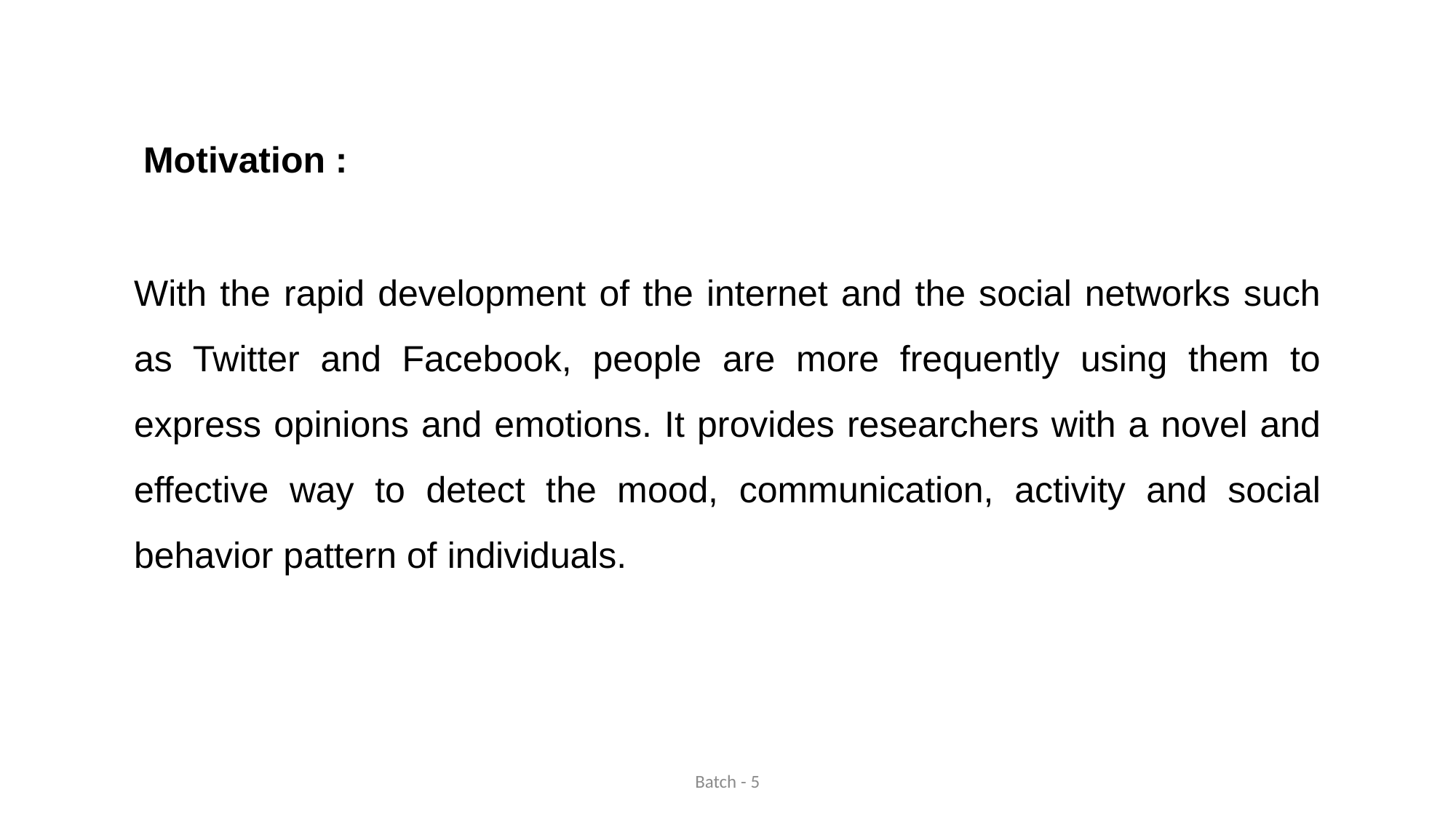

Motivation :
With the rapid development of the internet and the social networks such as Twitter and Facebook, people are more frequently using them to express opinions and emotions. It provides researchers with a novel and effective way to detect the mood, communication, activity and social behavior pattern of individuals.
Batch - 5